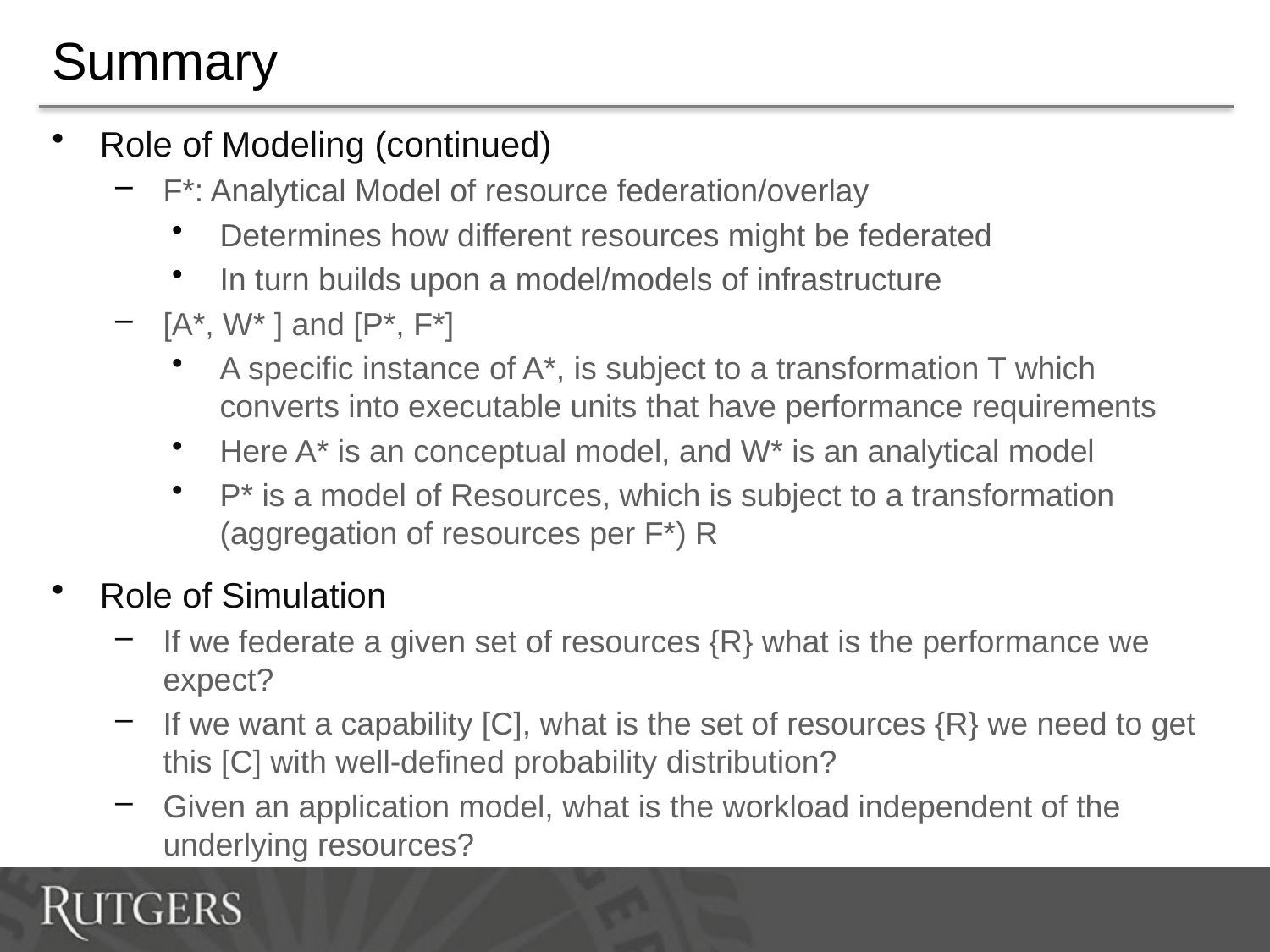

# Summary
Role of Modeling (continued)
F*: Analytical Model of resource federation/overlay
Determines how different resources might be federated
In turn builds upon a model/models of infrastructure
[A*, W* ] and [P*, F*]
A specific instance of A*, is subject to a transformation T which converts into executable units that have performance requirements
Here A* is an conceptual model, and W* is an analytical model
P* is a model of Resources, which is subject to a transformation (aggregation of resources per F*) R
Role of Simulation
If we federate a given set of resources {R} what is the performance we expect?
If we want a capability [C], what is the set of resources {R} we need to get this [C] with well-defined probability distribution?
Given an application model, what is the workload independent of the underlying resources?